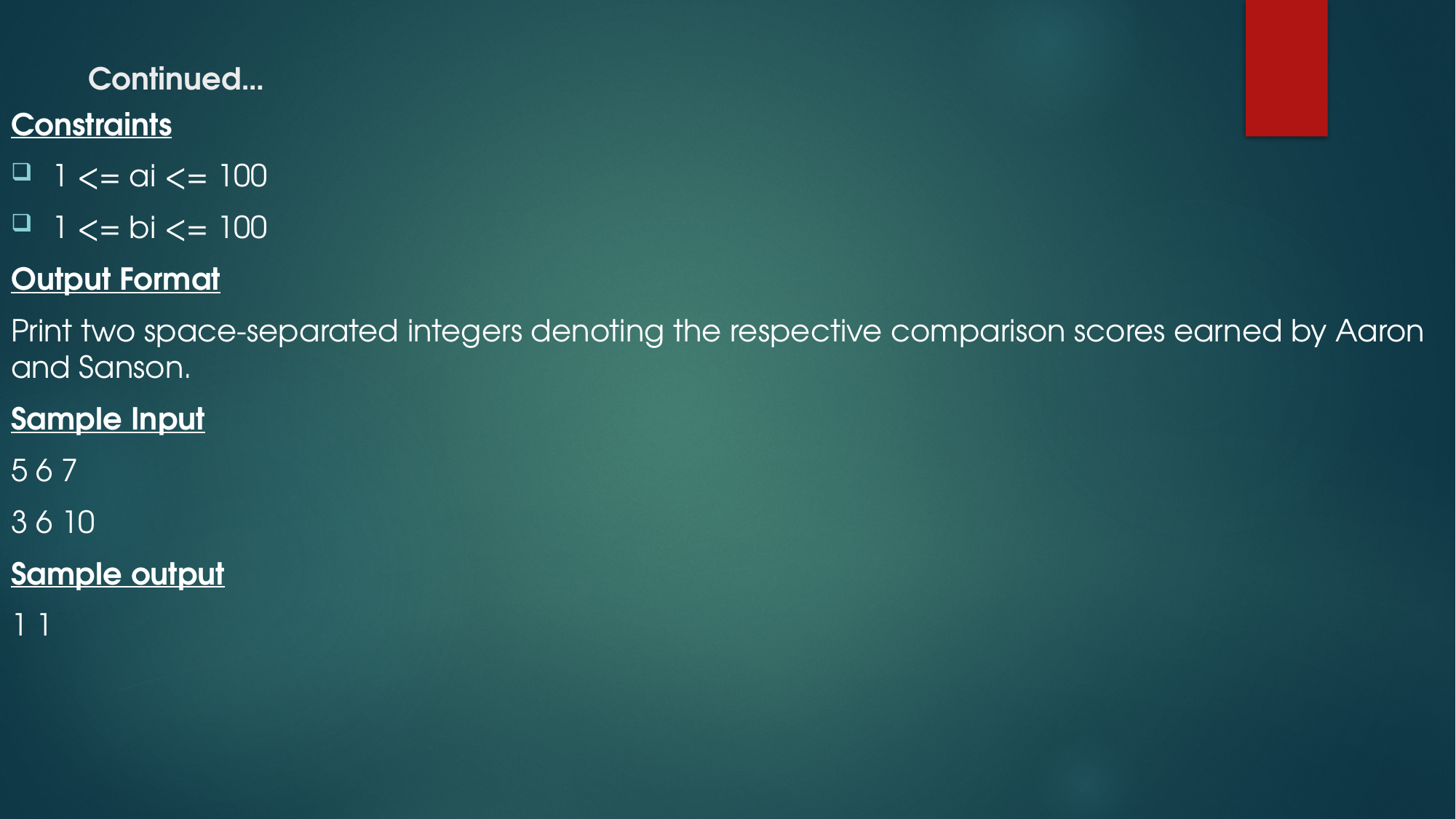

# Continued…
Constraints
1 <= ai <= 100
1 <= bi <= 100
Output Format
Print two space-separated integers denoting the respective comparison scores earned by Aaron and Sanson.
Sample Input
5 6 7
3 6 10
Sample output
1 1